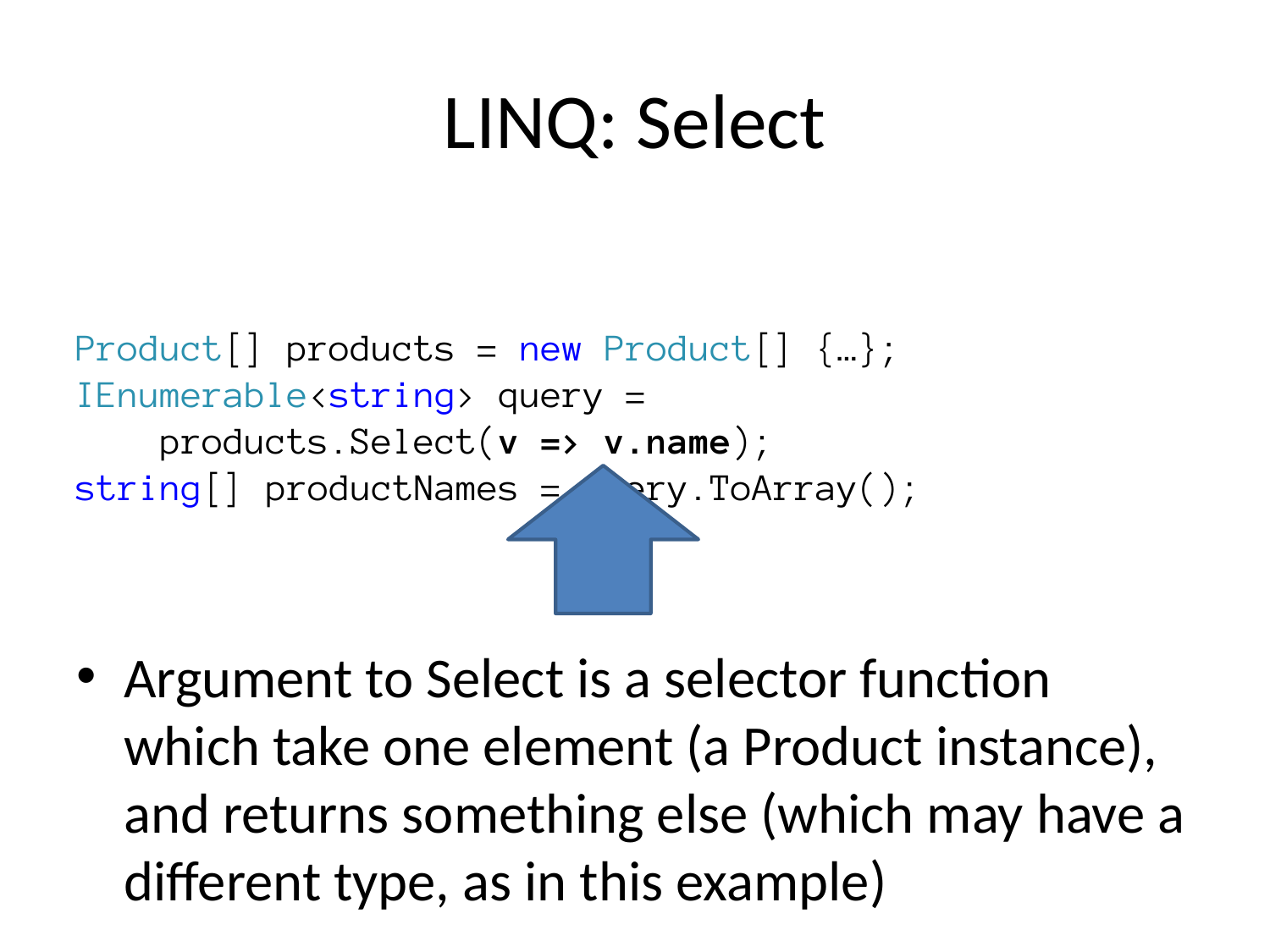

# LINQ: Select
Product[] products = new Product[] {…};
IEnumerable<string> query =
    products.Select(v => v.name);
string[] productNames = query.ToArray();

Argument to Select is a selector function which take one element (a Product instance), and returns something else (which may have a different type, as in this example)